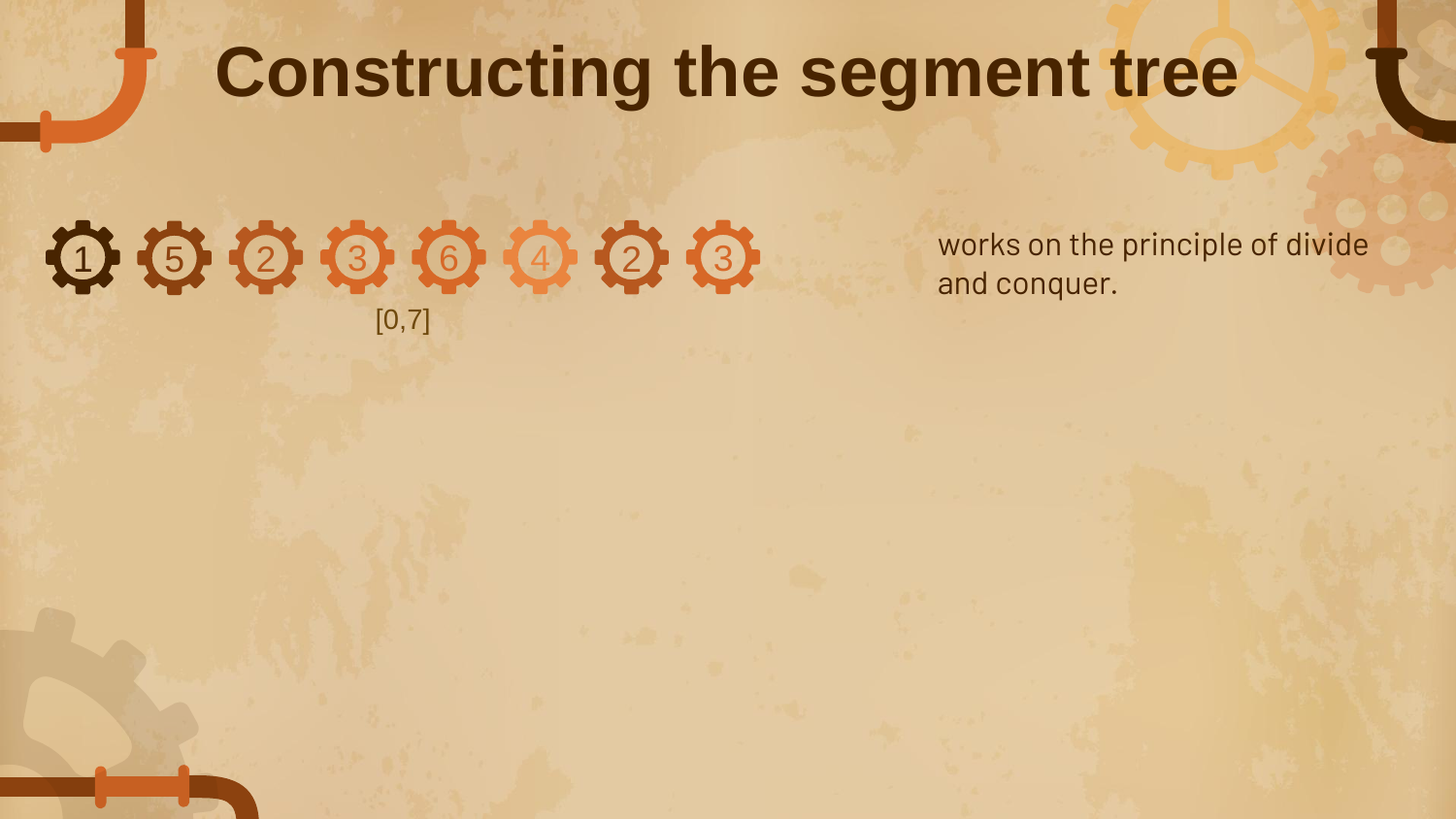

# Constructing the segment tree
works on the principle of divide and conquer.
4
3
6
3
1
2
2
5
[0,7]